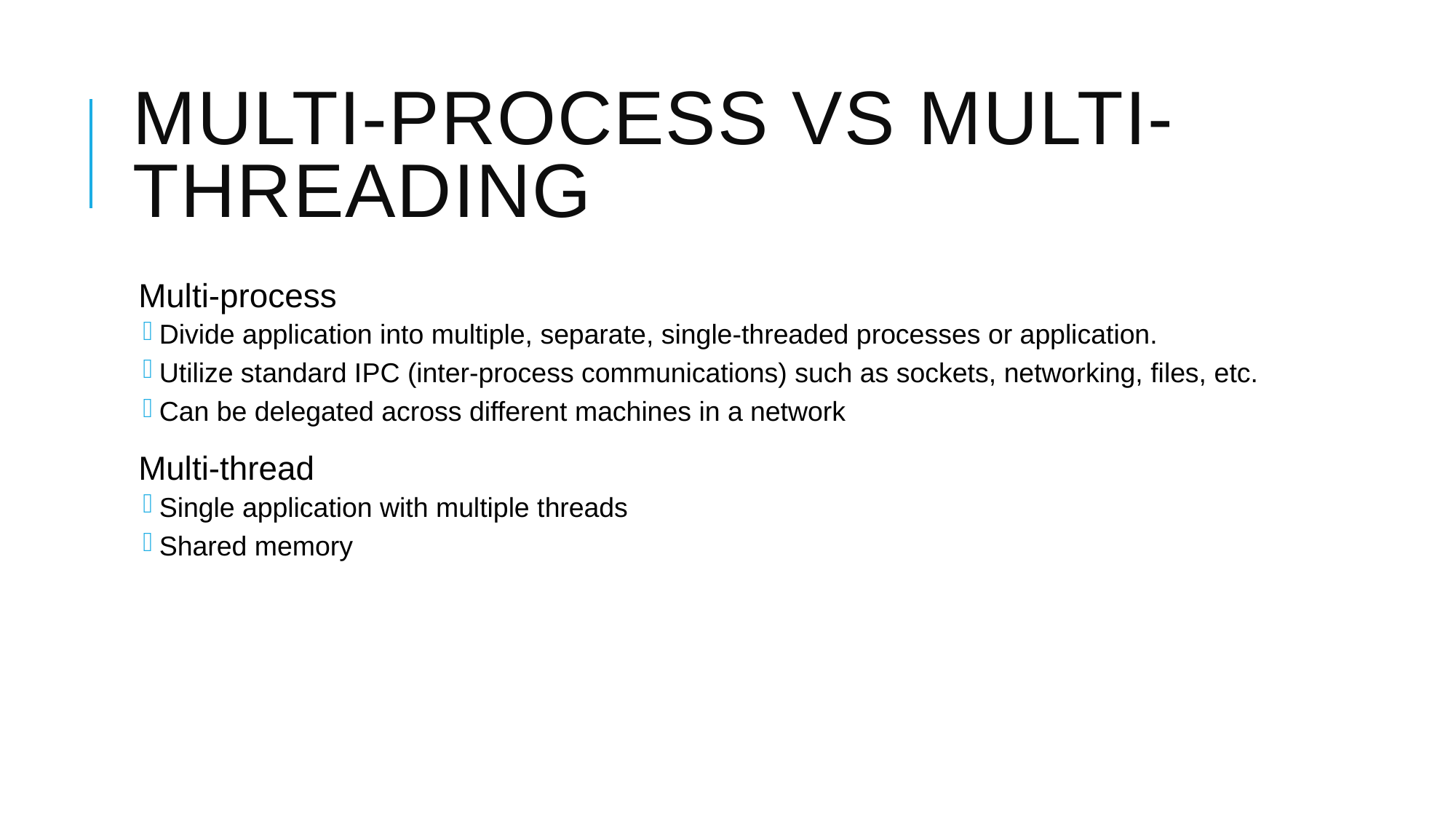

# Multi-process vs Multi-threading
Multi-process
Divide application into multiple, separate, single-threaded processes or application.
Utilize standard IPC (inter-process communications) such as sockets, networking, files, etc.
Can be delegated across different machines in a network
Multi-thread
Single application with multiple threads
Shared memory